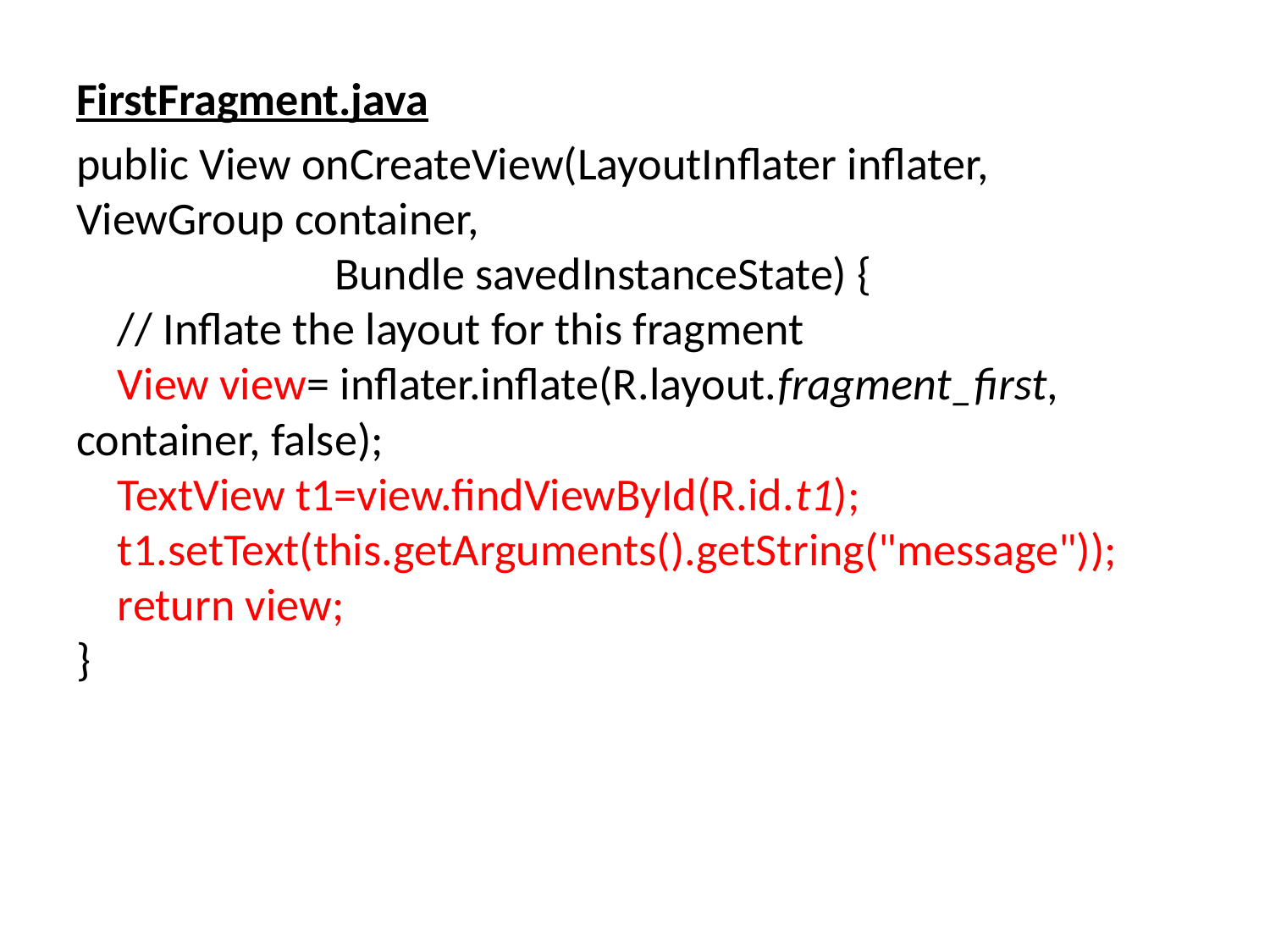

FirstFragment.java
public View onCreateView(LayoutInflater inflater, ViewGroup container,
                         Bundle savedInstanceState) {
    // Inflate the layout for this fragment
    View view= inflater.inflate(R.layout.fragment_first, container, false);
    TextView t1=view.findViewById(R.id.t1);
    t1.setText(this.getArguments().getString("message"));
    return view;
}